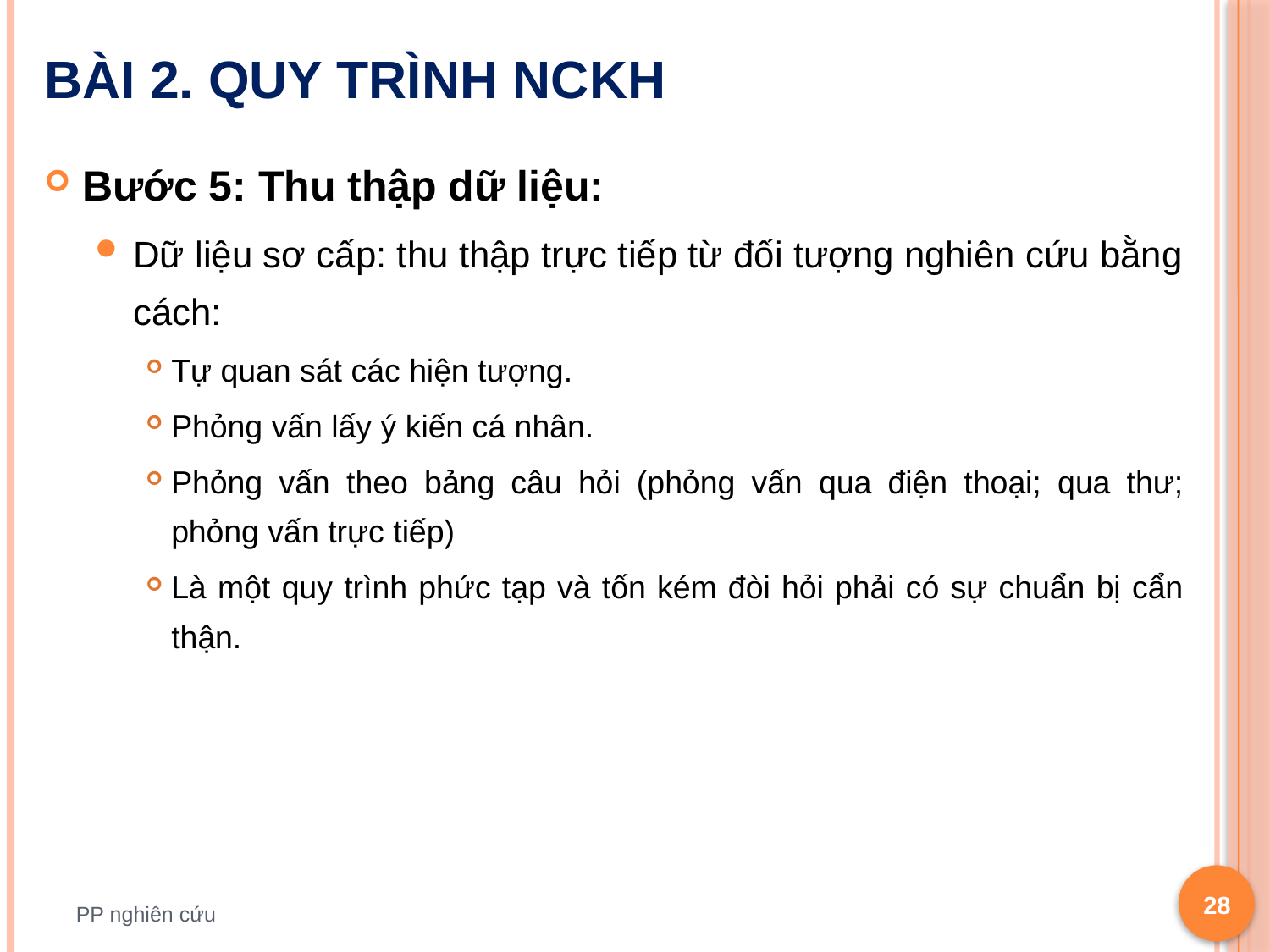

# Bài 2. Quy trình NCKH
Bước 5: Thu thập dữ liệu:
Dữ liệu sơ cấp: thu thập trực tiếp từ đối tượng nghiên cứu bằng cách:
Tự quan sát các hiện tượng.
Phỏng vấn lấy ý kiến cá nhân.
Phỏng vấn theo bảng câu hỏi (phỏng vấn qua điện thoại; qua thư; phỏng vấn trực tiếp)
Là một quy trình phức tạp và tốn kém đòi hỏi phải có sự chuẩn bị cẩn thận.
28
PP nghiên cứu